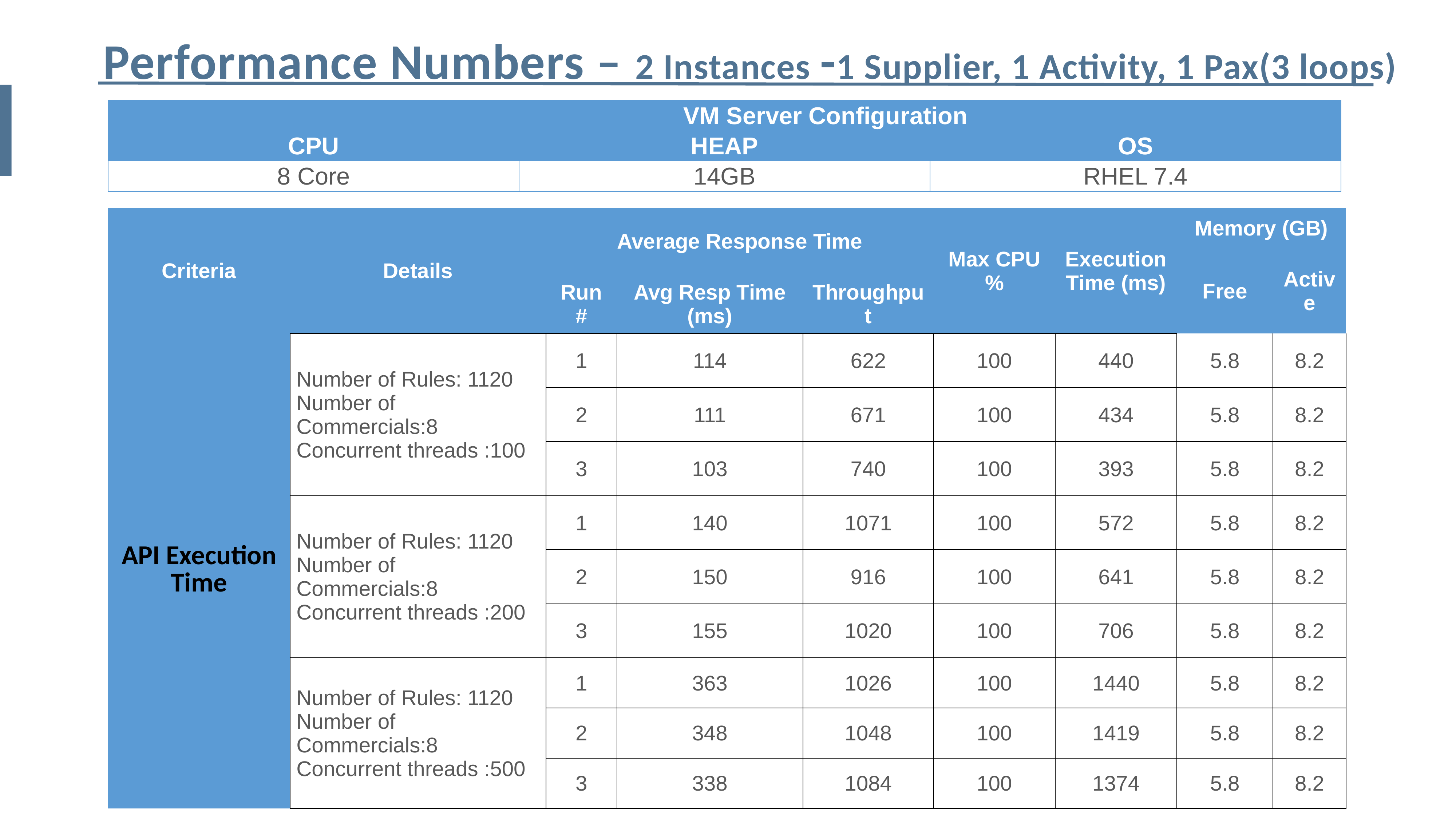

Performance Numbers – 2 Instances -1 Supplier, 1 Activity, 1 Pax(3 loops)

| VM Server Configuration |  |  |
| --- | --- | --- |
| CPU | HEAP | OS |
| 8 Core | 14GB | RHEL 7.4 |
| Criteria | Details | Average Response Time |  |  | Max CPU % | Execution Time (ms) | Memory (GB) |  |
| --- | --- | --- | --- | --- | --- | --- | --- | --- |
|  |  |  |  |  |  |  | Free | Active |
|  |  | Run # | Avg Resp Time (ms) | Throughput |  |  |  |  |
| API Execution Time | Number of Rules: 1120 Number of Commercials:8 Concurrent threads :100 | 1 | 114 | 622 | 100 | 440 | 5.8 | 8.2 |
|  |  | 2 | 111 | 671 | 100 | 434 | 5.8 | 8.2 |
|  |  | 3 | 103 | 740 | 100 | 393 | 5.8 | 8.2 |
|  | Number of Rules: 1120 Number of Commercials:8 Concurrent threads :200 | 1 | 140 | 1071 | 100 | 572 | 5.8 | 8.2 |
|  |  | 2 | 150 | 916 | 100 | 641 | 5.8 | 8.2 |
|  |  | 3 | 155 | 1020 | 100 | 706 | 5.8 | 8.2 |
|  | Number of Rules: 1120 Number of Commercials:8 Concurrent threads :500 | 1 | 363 | 1026 | 100 | 1440 | 5.8 | 8.2 |
|  |  | 2 | 348 | 1048 | 100 | 1419 | 5.8 | 8.2 |
|  |  | 3 | 338 | 1084 | 100 | 1374 | 5.8 | 8.2 |
4